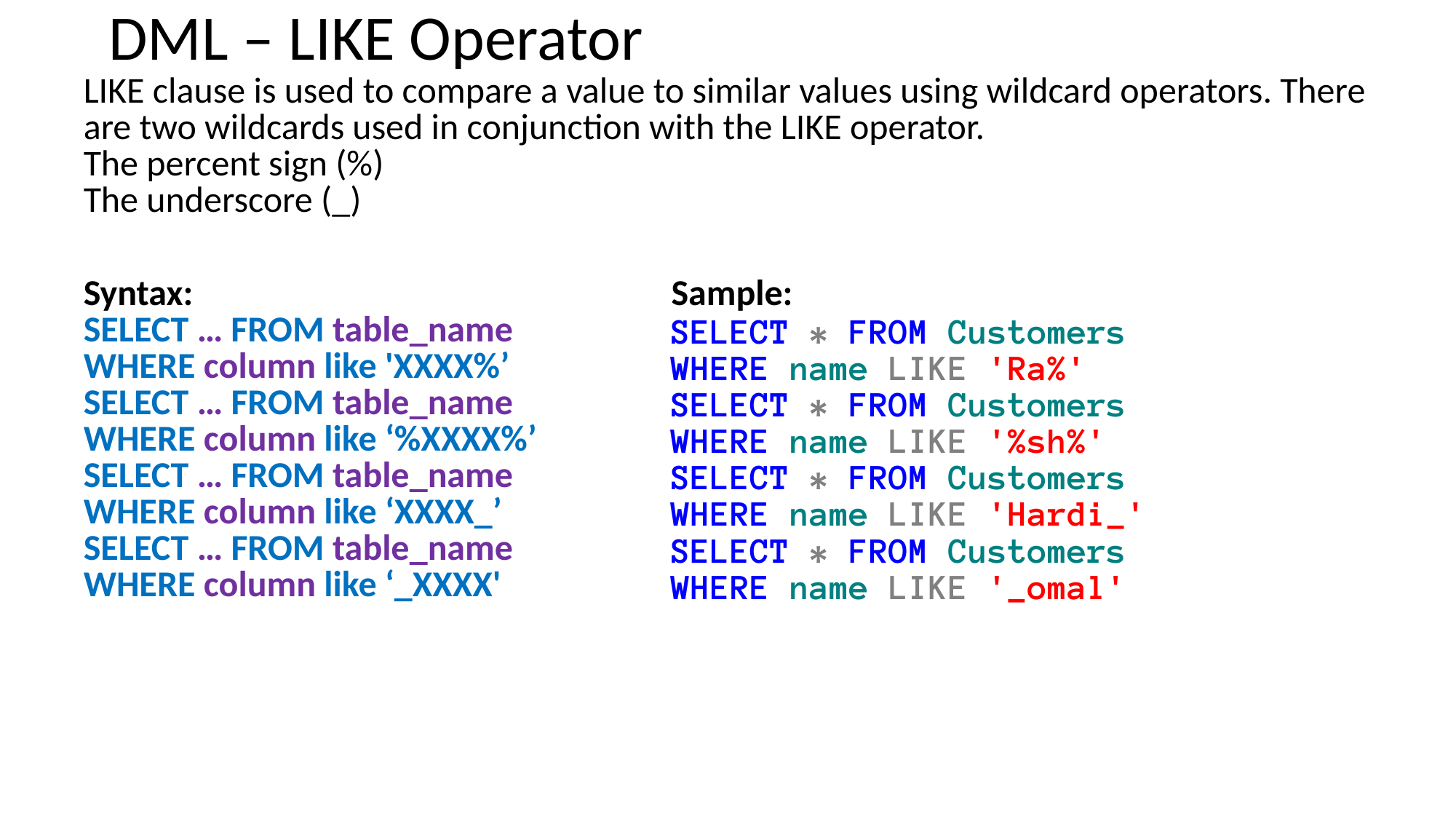

# DML – LIKE Operator
| LIKE clause is used to compare a value to similar values using wildcard operators. There are two wildcards used in conjunction with the LIKE operator. The percent sign (%) The underscore (\_) |
| --- |

| Syntax: SELECT … FROM table\_name WHERE column like 'XXXX%’ SELECT … FROM table\_name WHERE column like ‘%XXXX%’ SELECT … FROM table\_name WHERE column like ‘XXXX\_’ SELECT … FROM table\_name WHERE column like ‘\_XXXX' | Sample: SELECT \* FROM Customers WHERE name LIKE 'Ra%' SELECT \* FROM Customers WHERE name LIKE '%sh%' SELECT \* FROM Customers WHERE name LIKE 'Hardi\_' SELECT \* FROM Customers WHERE name LIKE '\_omal' |
| --- | --- |